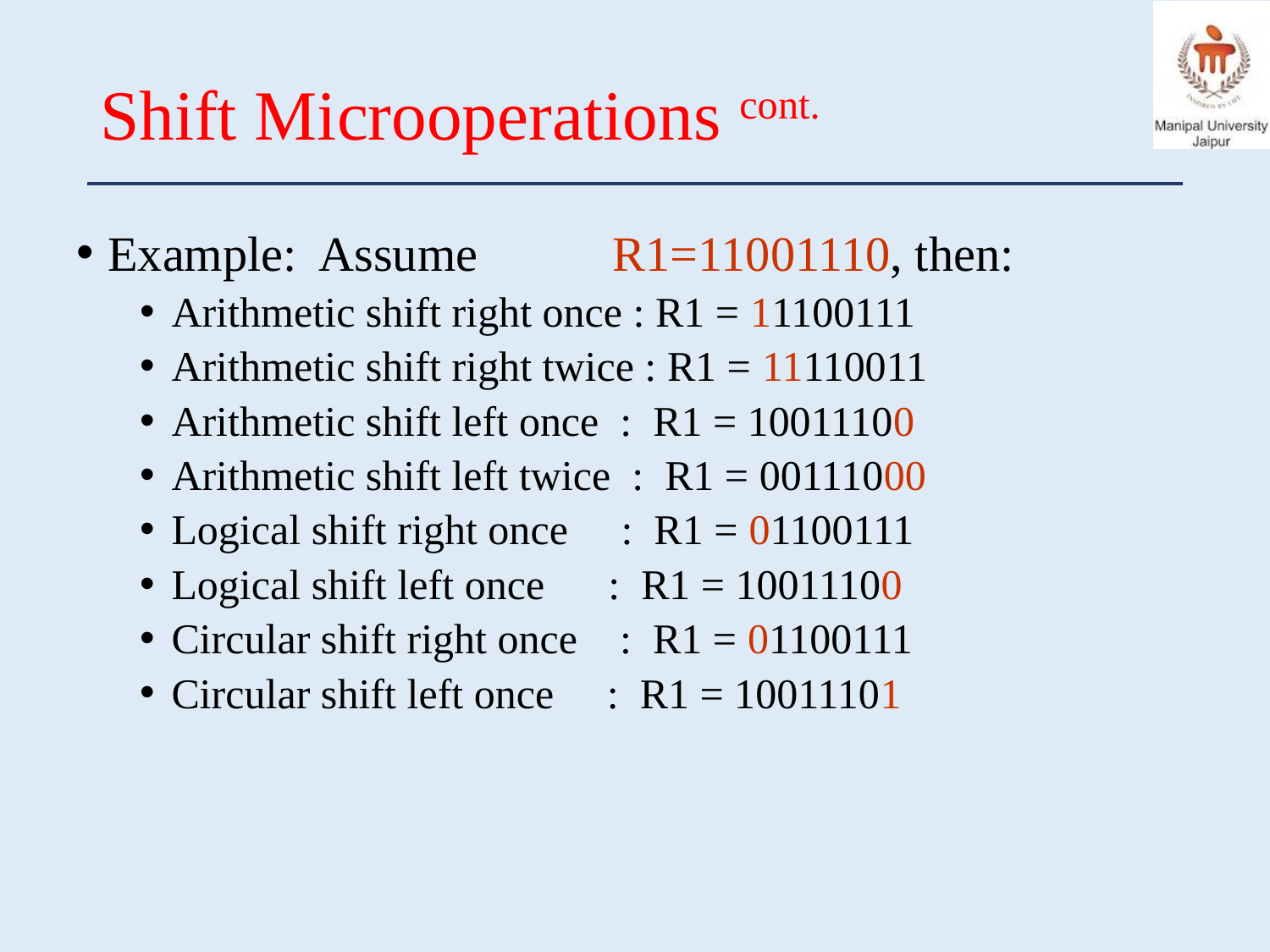

# Shift Microoperations cont.
Example:  Assume           R1=11001110, then:
Arithmetic shift right once : R1 = 11100111
Arithmetic shift right twice : R1 = 11110011
Arithmetic shift left once  :  R1 = 10011100
Arithmetic shift left twice  :  R1 = 00111000
Logical shift right once     :  R1 = 01100111
Logical shift left once      :  R1 = 10011100
Circular shift right once    :  R1 = 01100111
Circular shift left once     :  R1 = 10011101